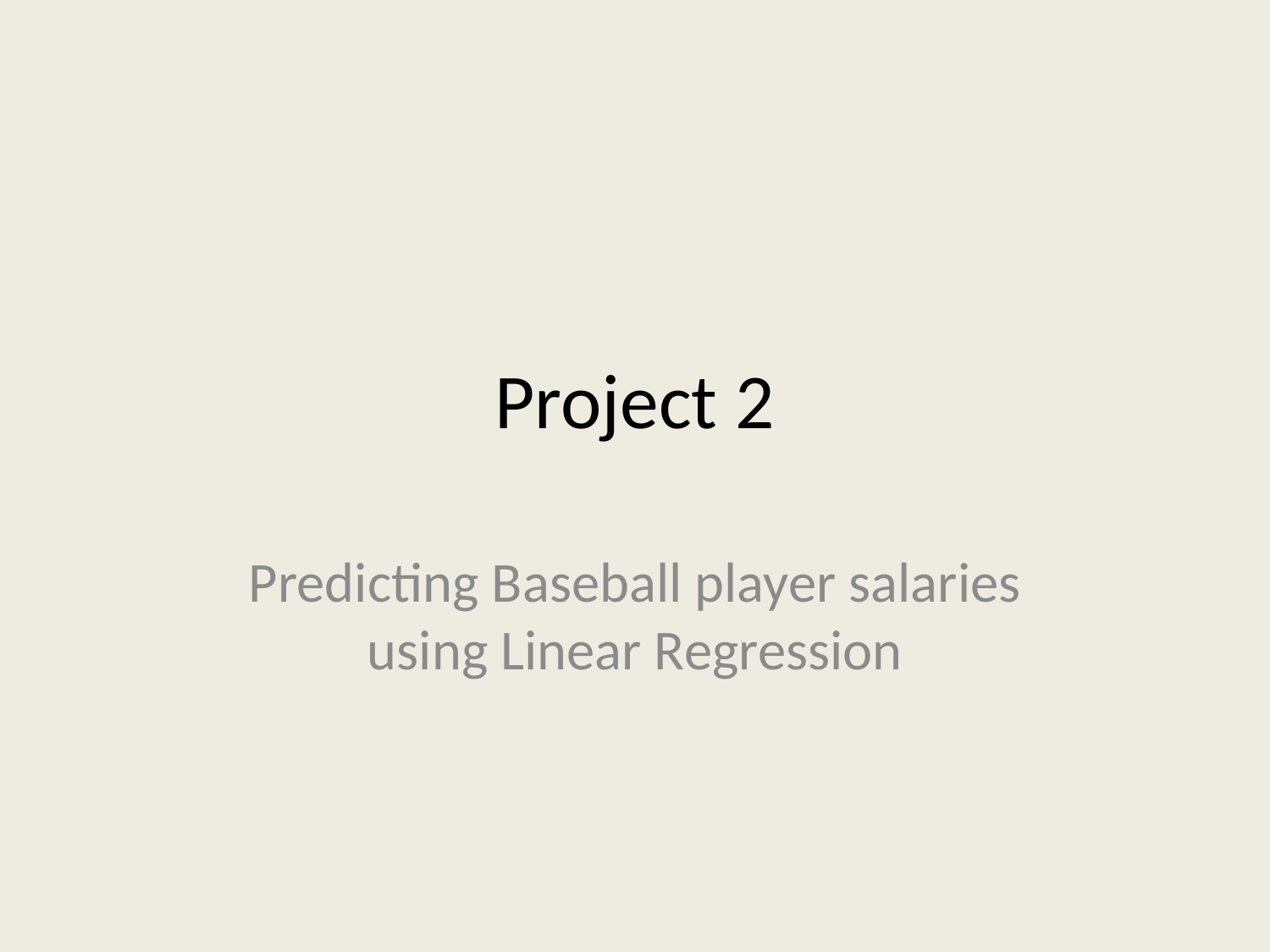

# Project 2
Predicting Baseball player salaries using Linear Regression